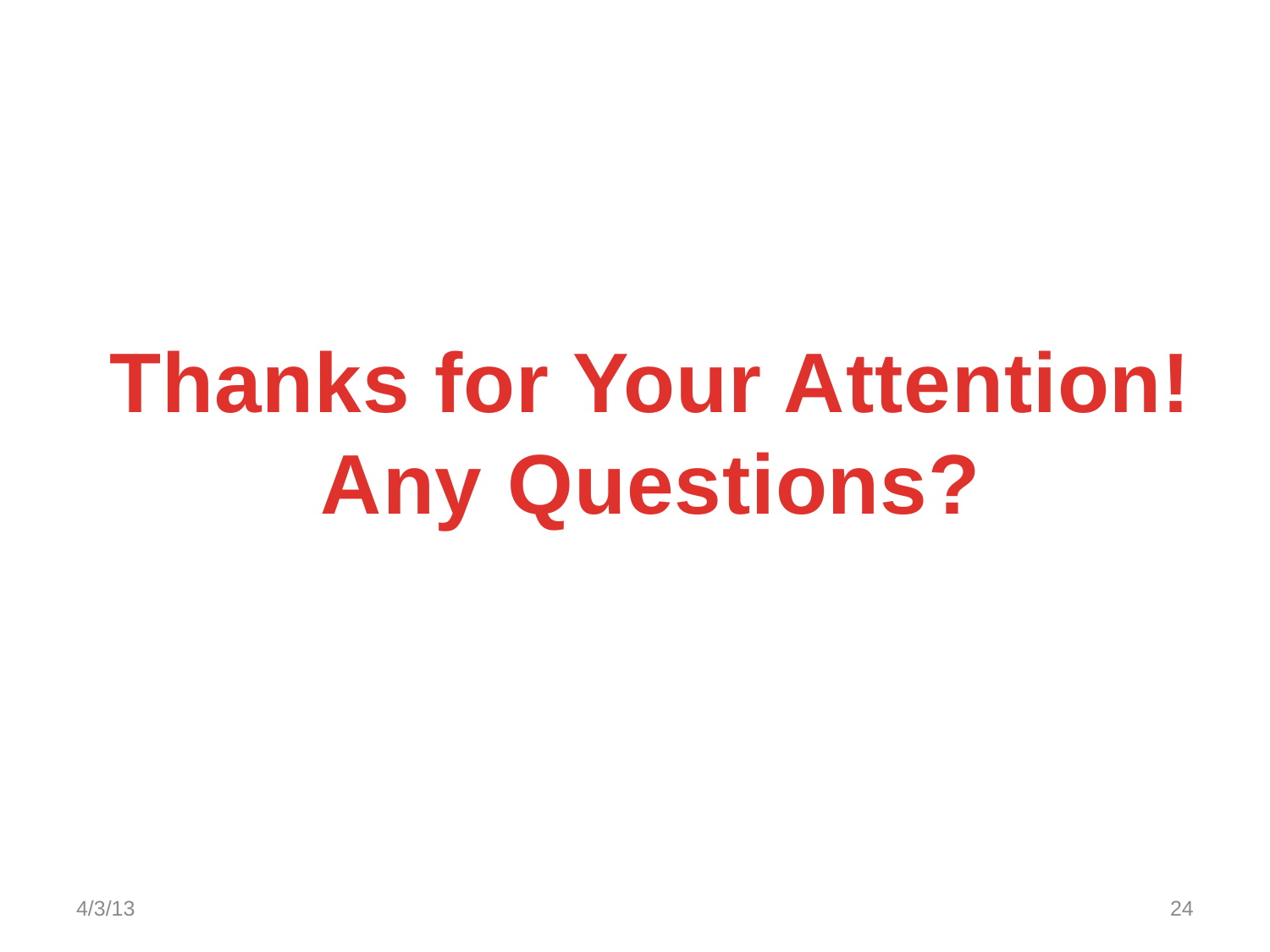

Thanks for Your Attention!
Any Questions?
4/3/13
24